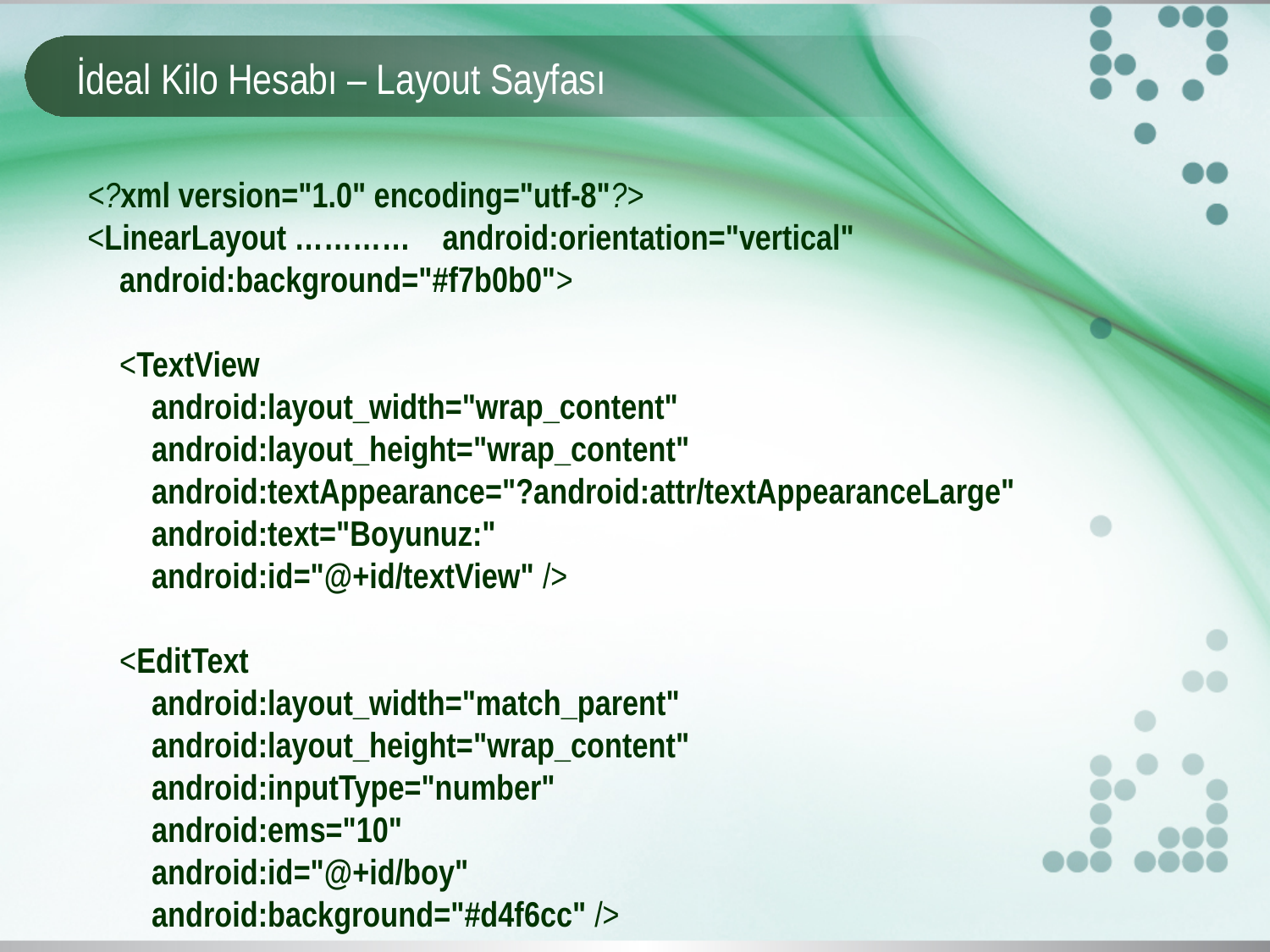

# İdeal Kilo Hesabı – Layout Sayfası
<?xml version="1.0" encoding="utf-8"?>
<LinearLayout …………    android:orientation="vertical"
    android:background="#f7b0b0">
    <TextView
        android:layout_width="wrap_content"
        android:layout_height="wrap_content"
        android:textAppearance="?android:attr/textAppearanceLarge"
        android:text="Boyunuz:"
        android:id="@+id/textView" />
    <EditText
        android:layout_width="match_parent"
        android:layout_height="wrap_content"
        android:inputType="number"
        android:ems="10"
        android:id="@+id/boy"
        android:background="#d4f6cc" />